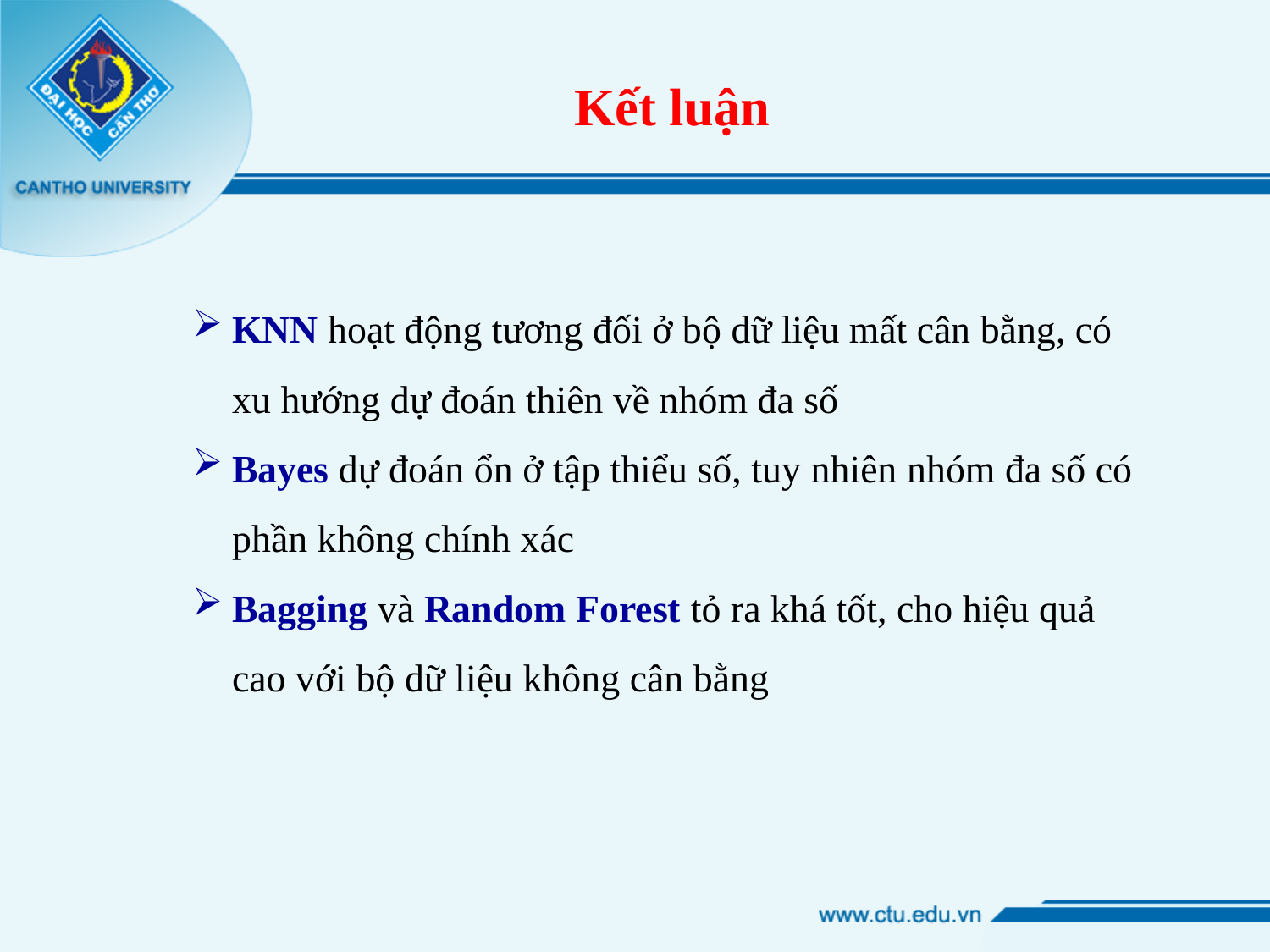

# Kết luận
KNN hoạt động tương đối ở bộ dữ liệu mất cân bằng, có xu hướng dự đoán thiên về nhóm đa số
Bayes dự đoán ổn ở tập thiểu số, tuy nhiên nhóm đa số có phần không chính xác
Bagging và Random Forest tỏ ra khá tốt, cho hiệu quả cao với bộ dữ liệu không cân bằng